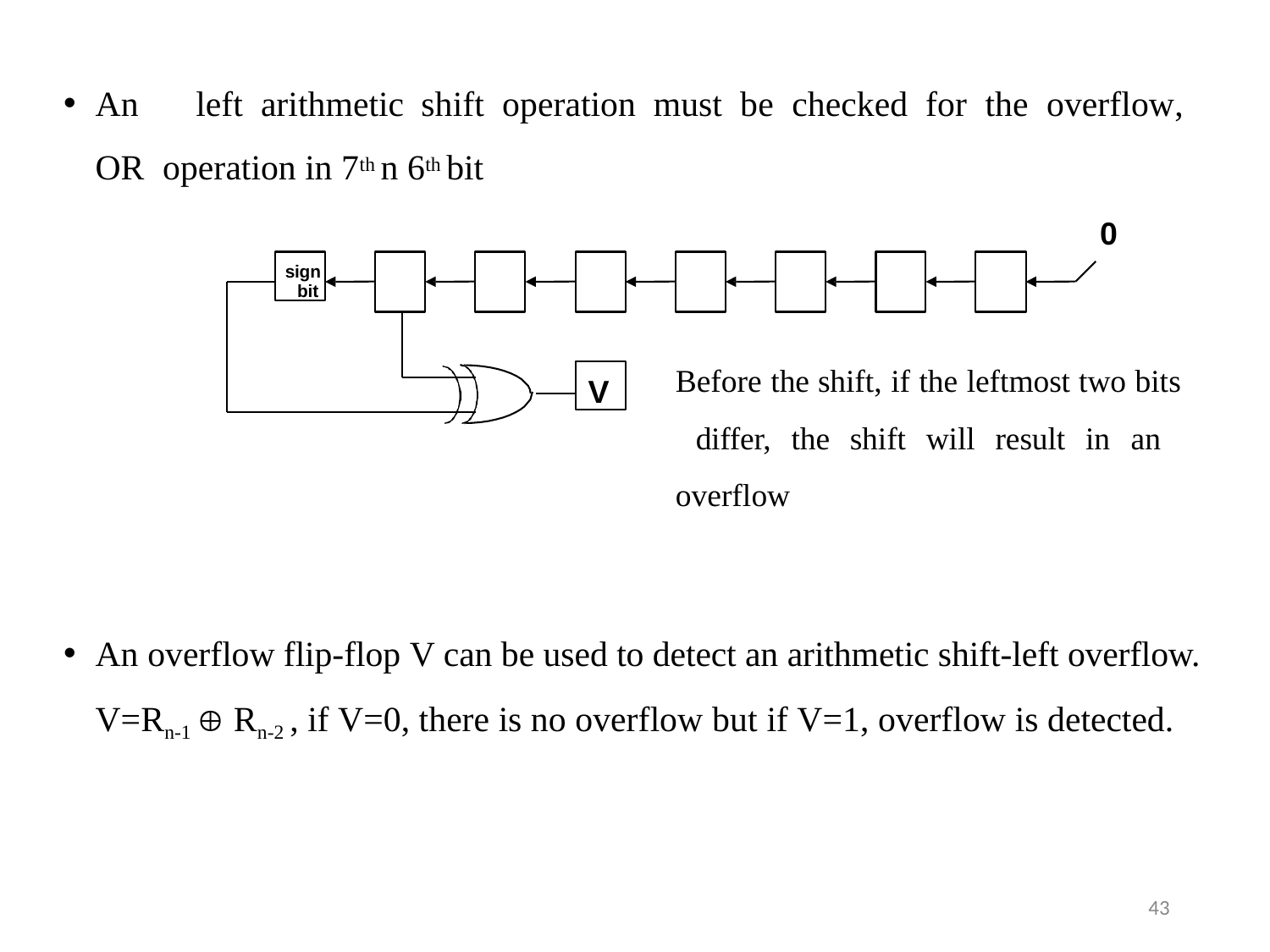

An	left	arithmetic	shift	operation	must	be	checked	for	the	overflow,	OR  operation in 7th n 6th bit
0

sign  bit

Before the shift, if the leftmost two bits  differ, the shift will result in an  overflow
V
An overflow flip-flop V can be used to detect an arithmetic shift-left overflow.  V=Rn-1 ⊕ Rn-2 , if V=0, there is no overflow but if V=1, overflow is detected.
43